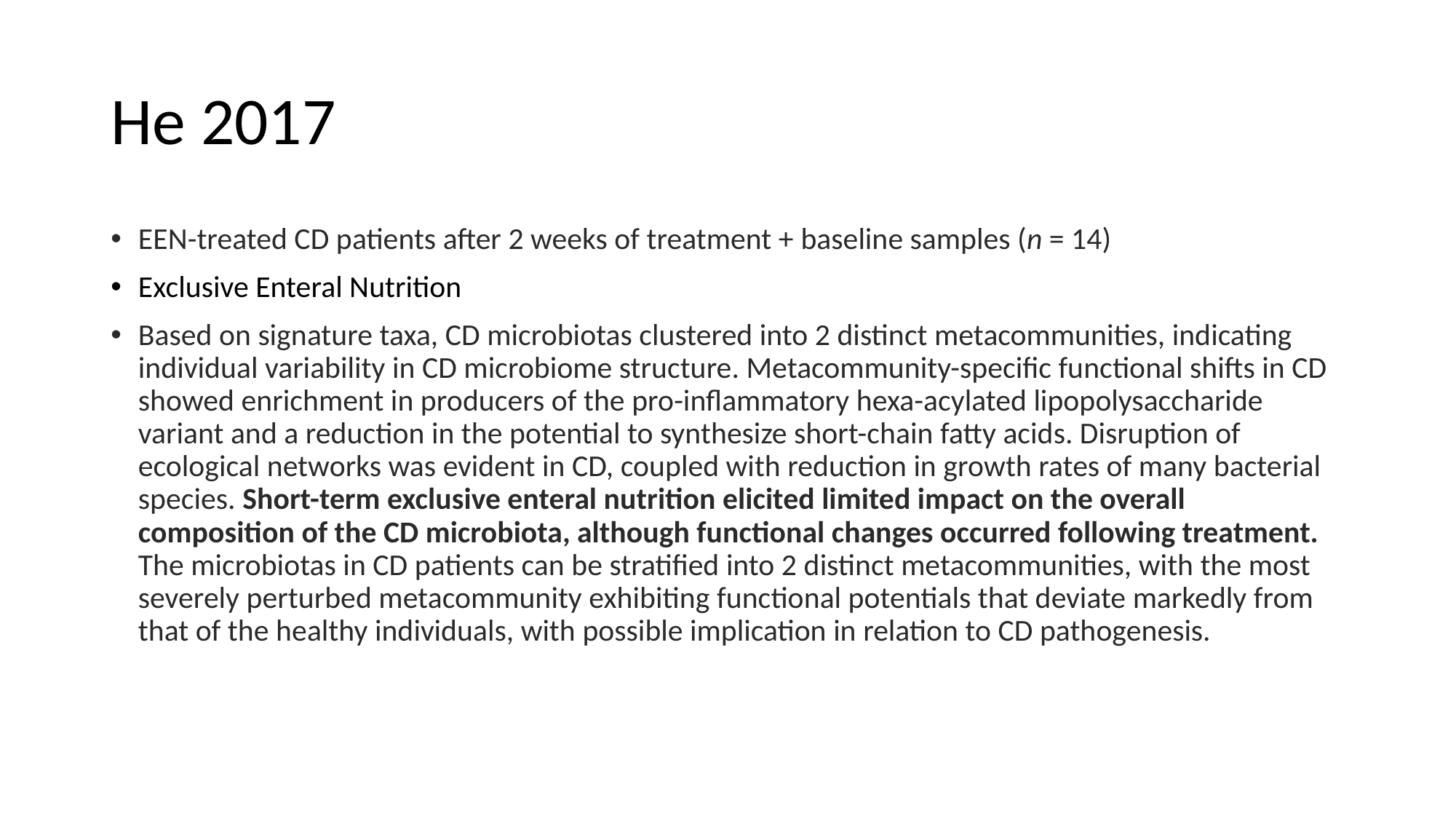

# He 2017
EEN-treated CD patients after 2 weeks of treatment + baseline samples (n = 14)
Exclusive Enteral Nutrition
Based on signature taxa, CD microbiotas clustered into 2 distinct metacommunities, indicating individual variability in CD microbiome structure. Metacommunity-specific functional shifts in CD showed enrichment in producers of the pro-inflammatory hexa-acylated lipopolysaccharide variant and a reduction in the potential to synthesize short-chain fatty acids. Disruption of ecological networks was evident in CD, coupled with reduction in growth rates of many bacterial species. Short-term exclusive enteral nutrition elicited limited impact on the overall composition of the CD microbiota, although functional changes occurred following treatment. The microbiotas in CD patients can be stratified into 2 distinct metacommunities, with the most severely perturbed metacommunity exhibiting functional potentials that deviate markedly from that of the healthy individuals, with possible implication in relation to CD pathogenesis.